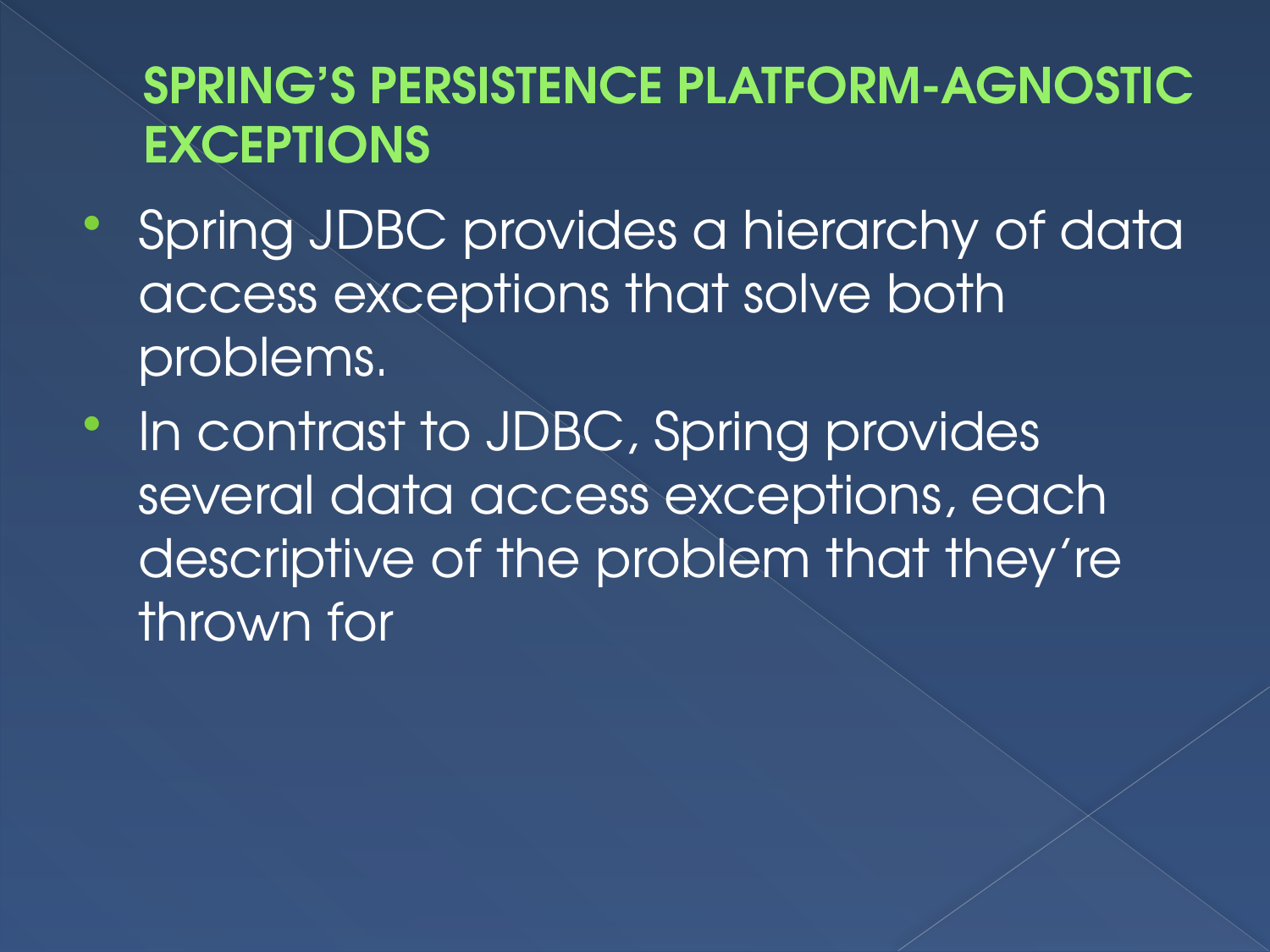

# SPRING’S PERSISTENCE PLATFORM-AGNOSTIC EXCEPTIONS
Spring JDBC provides a hierarchy of data access exceptions that solve both problems.
In contrast to JDBC, Spring provides several data access exceptions, each descriptive of the problem that they’re thrown for